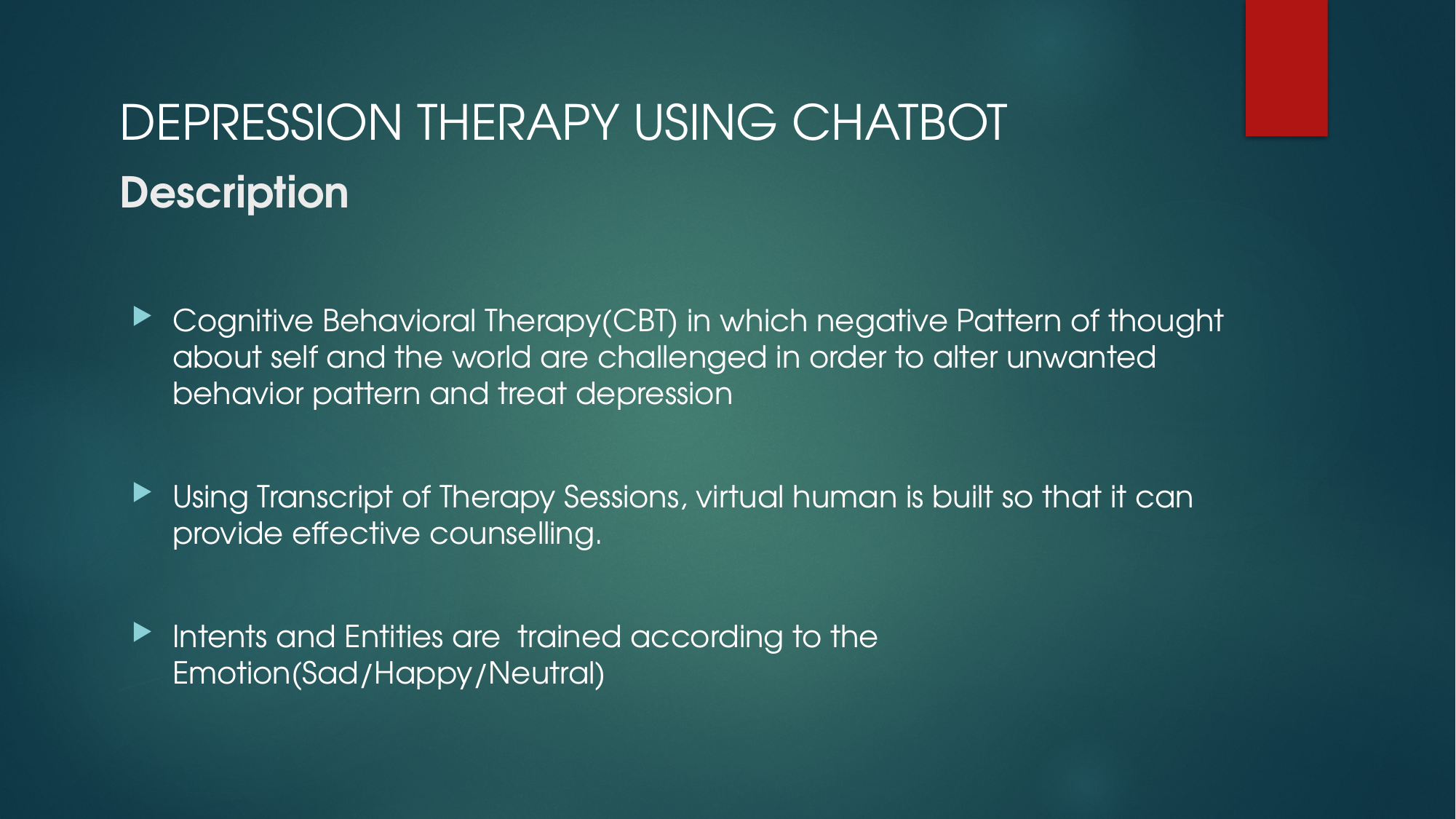

Depression Therapy Using Chatbot
# Description
Cognitive Behavioral Therapy(CBT) in which negative Pattern of thought about self and the world are challenged in order to alter unwanted behavior pattern and treat depression

Using Transcript of Therapy Sessions, virtual human is built so that it can provide effective counselling.

Intents and Entities are  trained according to the Emotion(Sad/Happy/Neutral)